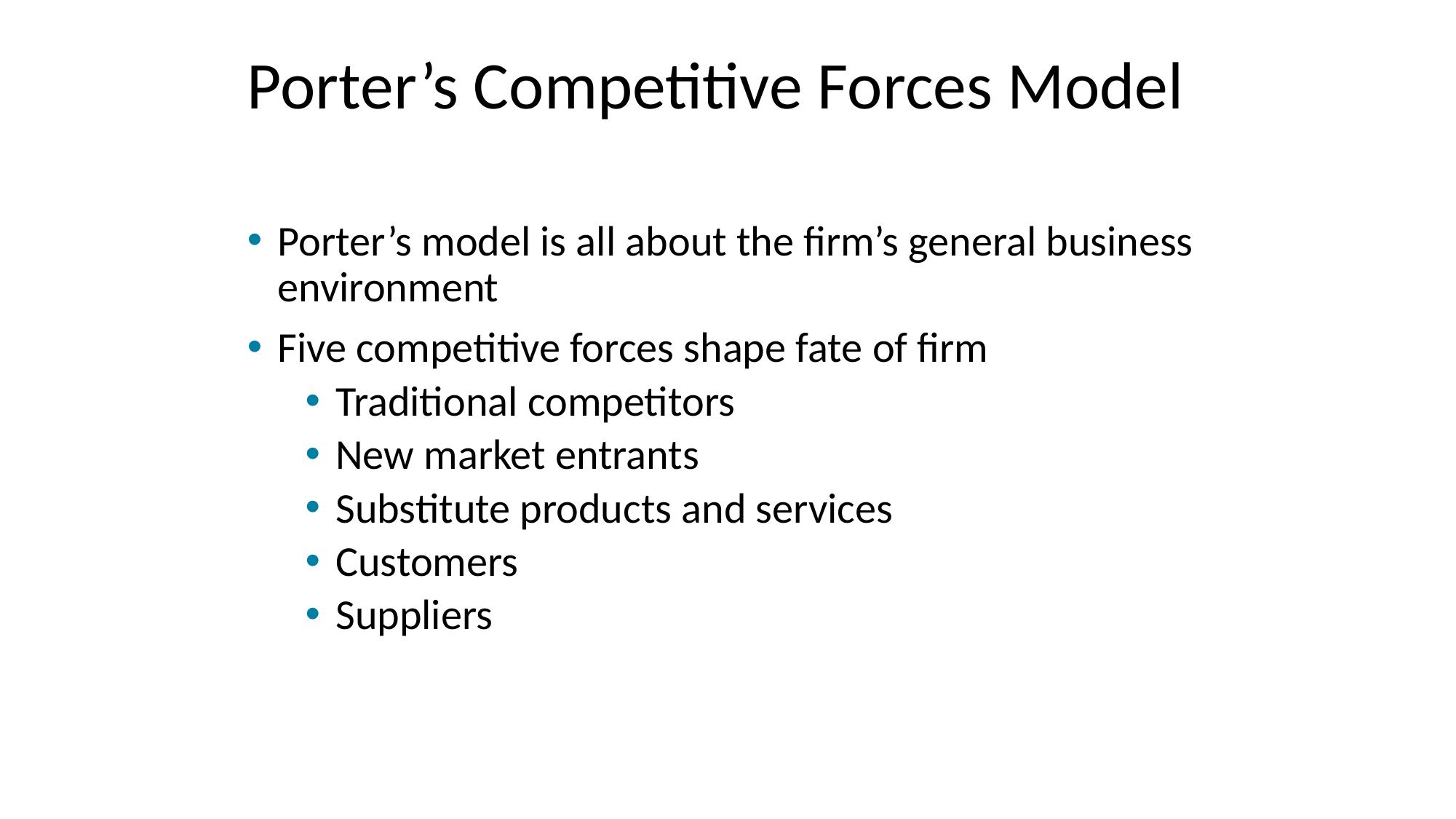

# Porter’s Competitive Forces Model
Porter’s model is all about the firm’s general business environment
Five competitive forces shape fate of firm
Traditional competitors
New market entrants
Substitute products and services
Customers
Suppliers